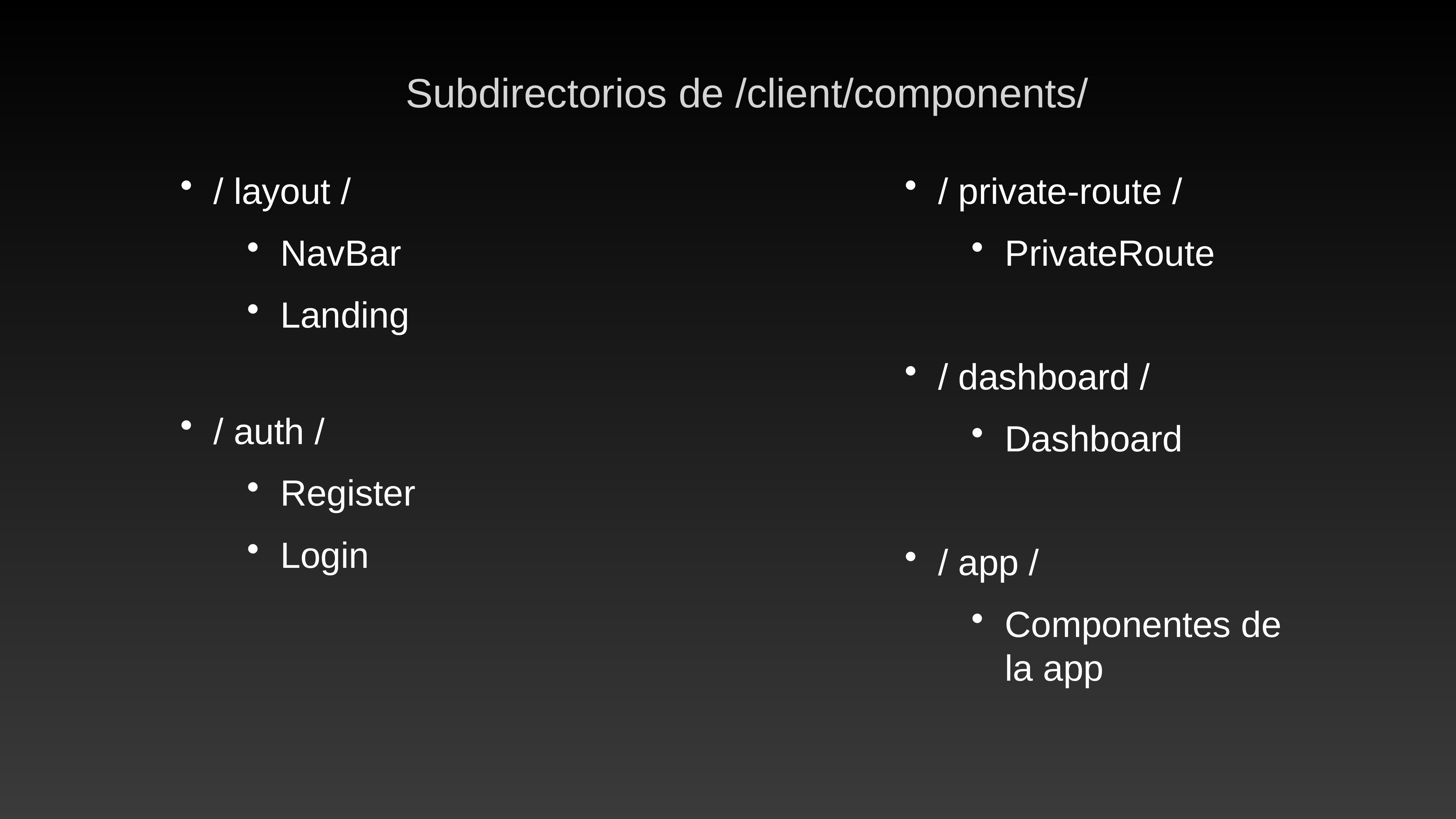

Subdirectorios de /client/components/
/ layout /
NavBar
Landing

/ auth /
Register
Login
/ private-route /
PrivateRoute

/ dashboard /
Dashboard

/ app /
Componentes de la app